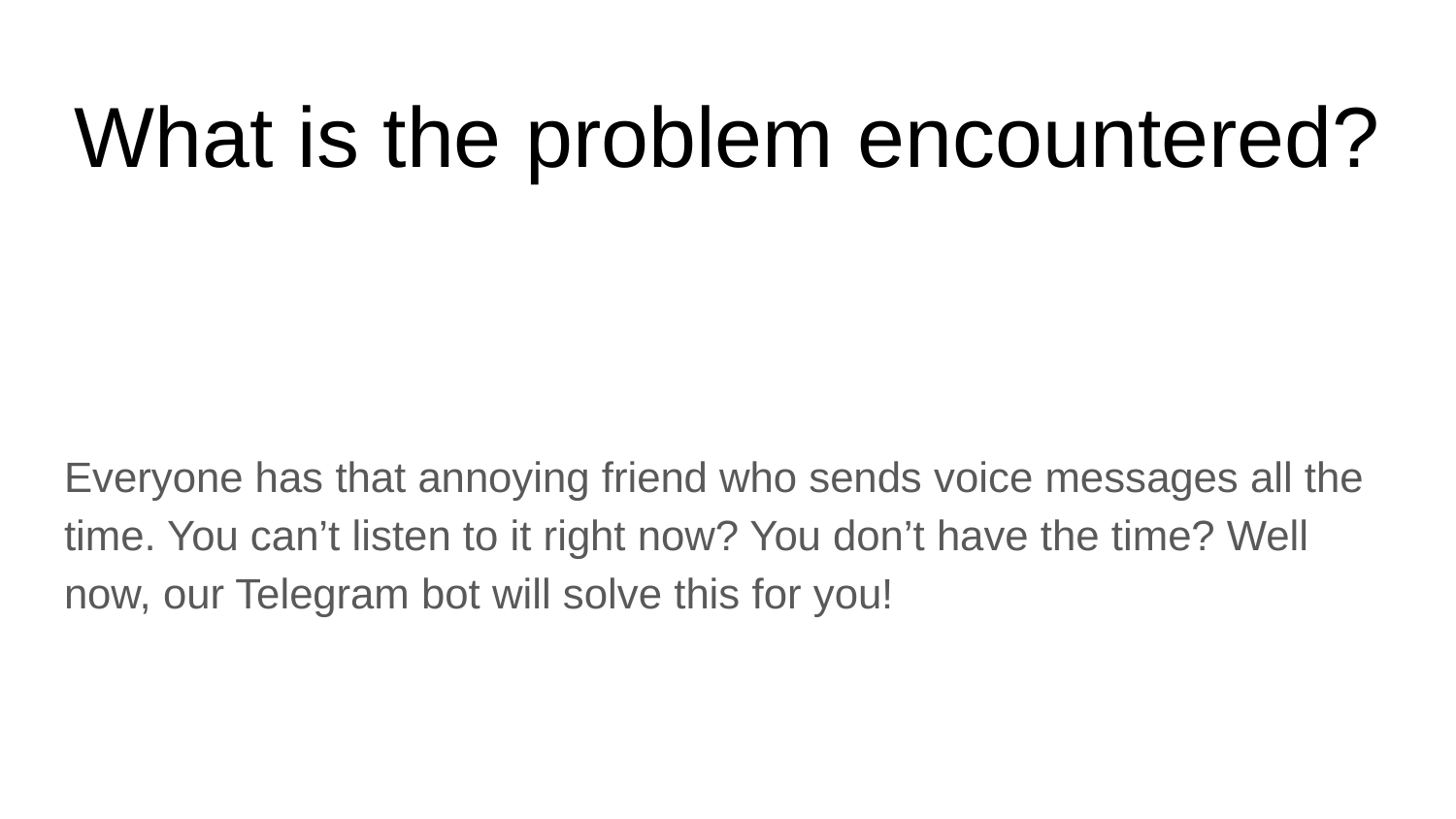

# What is the problem encountered?
Everyone has that annoying friend who sends voice messages all the time. You can’t listen to it right now? You don’t have the time? Well now, our Telegram bot will solve this for you!